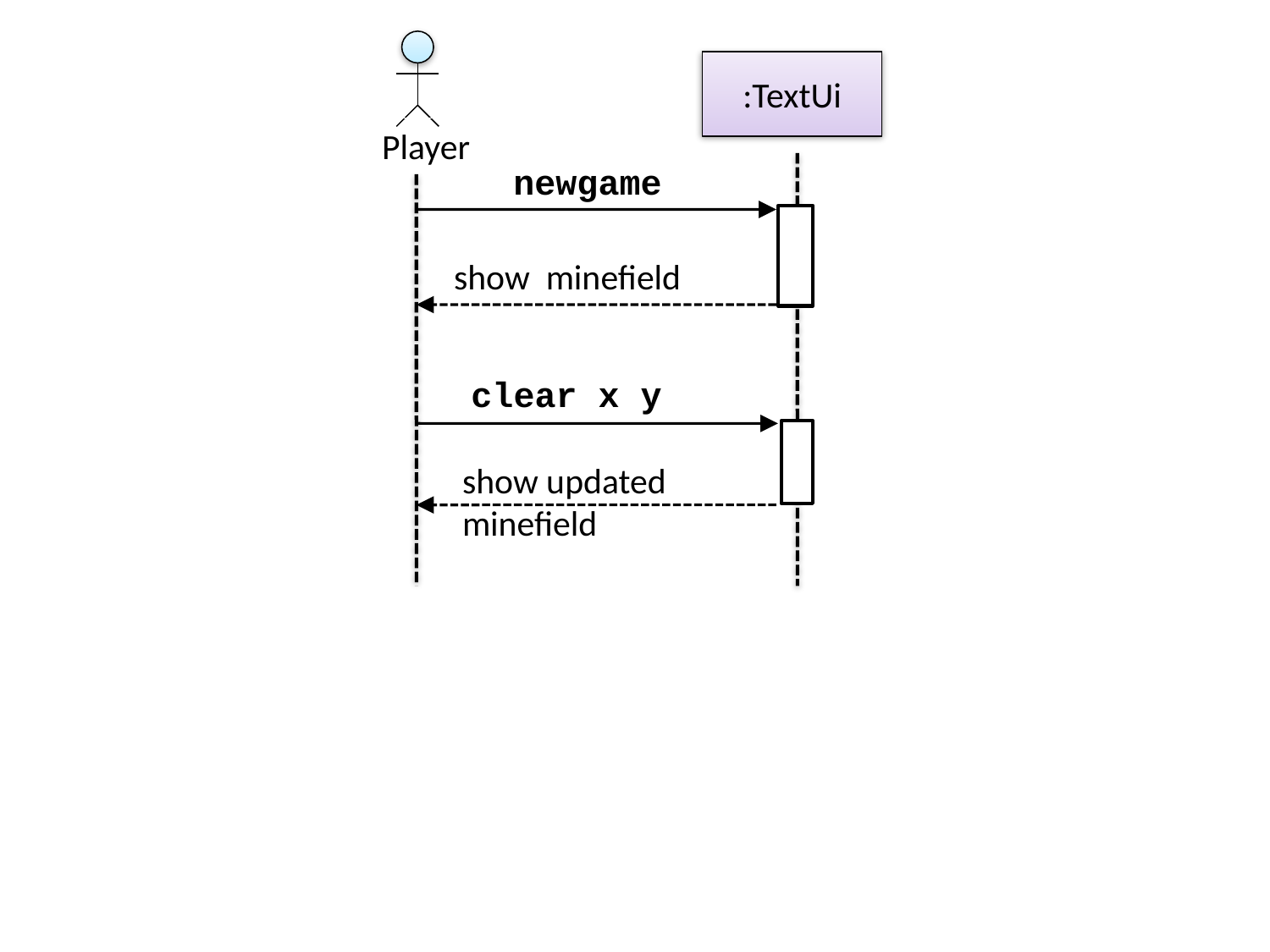

:TextUi
Player

newgame

show  minefield

clear x y

show updated minefield